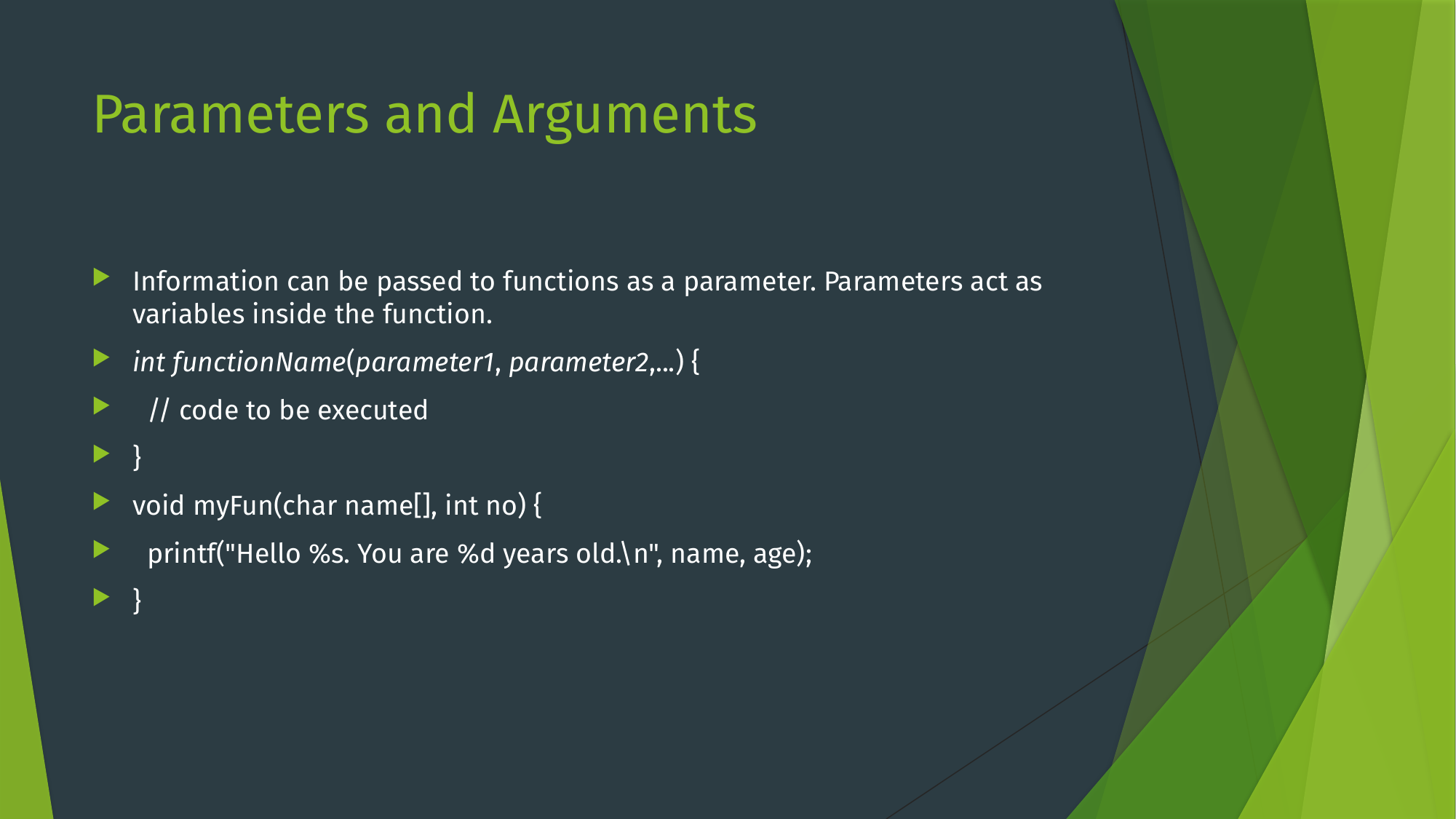

# Parameters and Arguments
Information can be passed to functions as a parameter. Parameters act as variables inside the function.
int functionName(parameter1, parameter2,...) {
  // code to be executed
}
void myFun(char name[], int no) {
  printf("Hello %s. You are %d years old.\n", name, age);
}